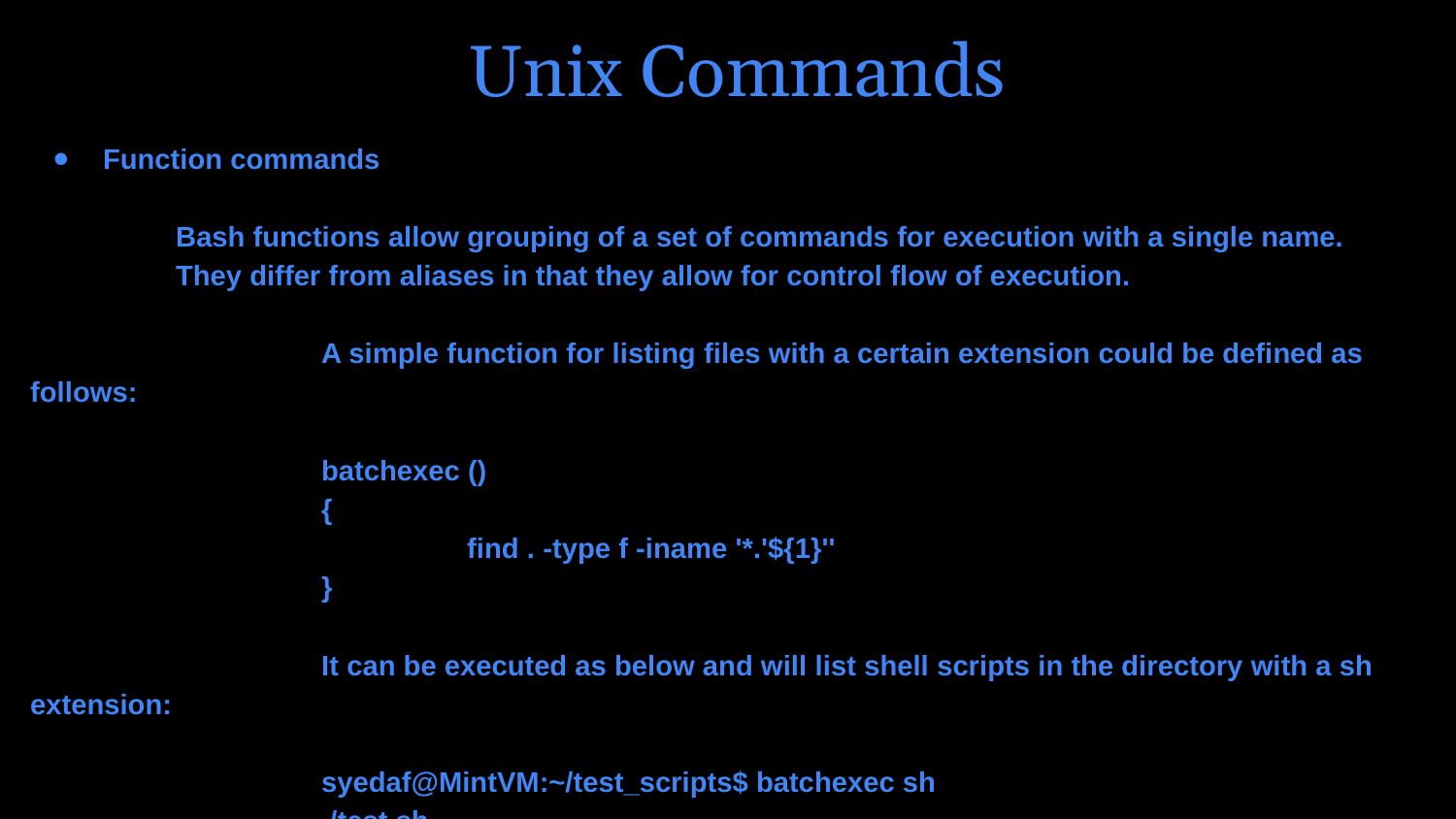

# Unix Commands
Function commands

	Bash functions allow grouping of a set of commands for execution with a single name.
They differ from aliases in that they allow for control flow of execution.

		A simple function for listing files with a certain extension could be defined as follows:

		batchexec ()
		{
			find . -type f -iname '*.'${1}''
		}

		It can be executed as below and will list shell scripts in the directory with a sh extension:

		syedaf@MintVM:~/test_scripts$ batchexec sh
		./test.sh